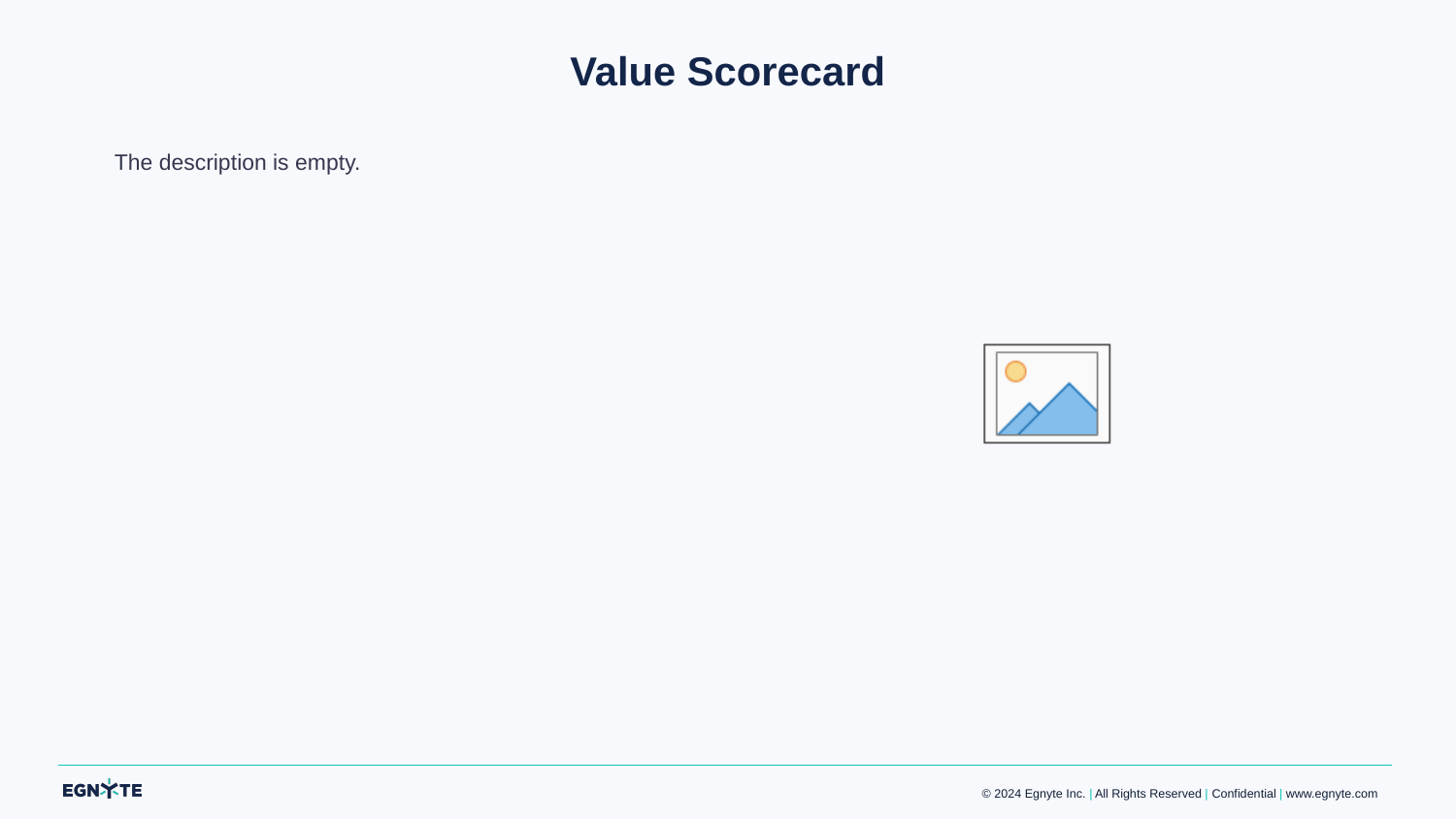

# Value Scorecard

The description is empty.